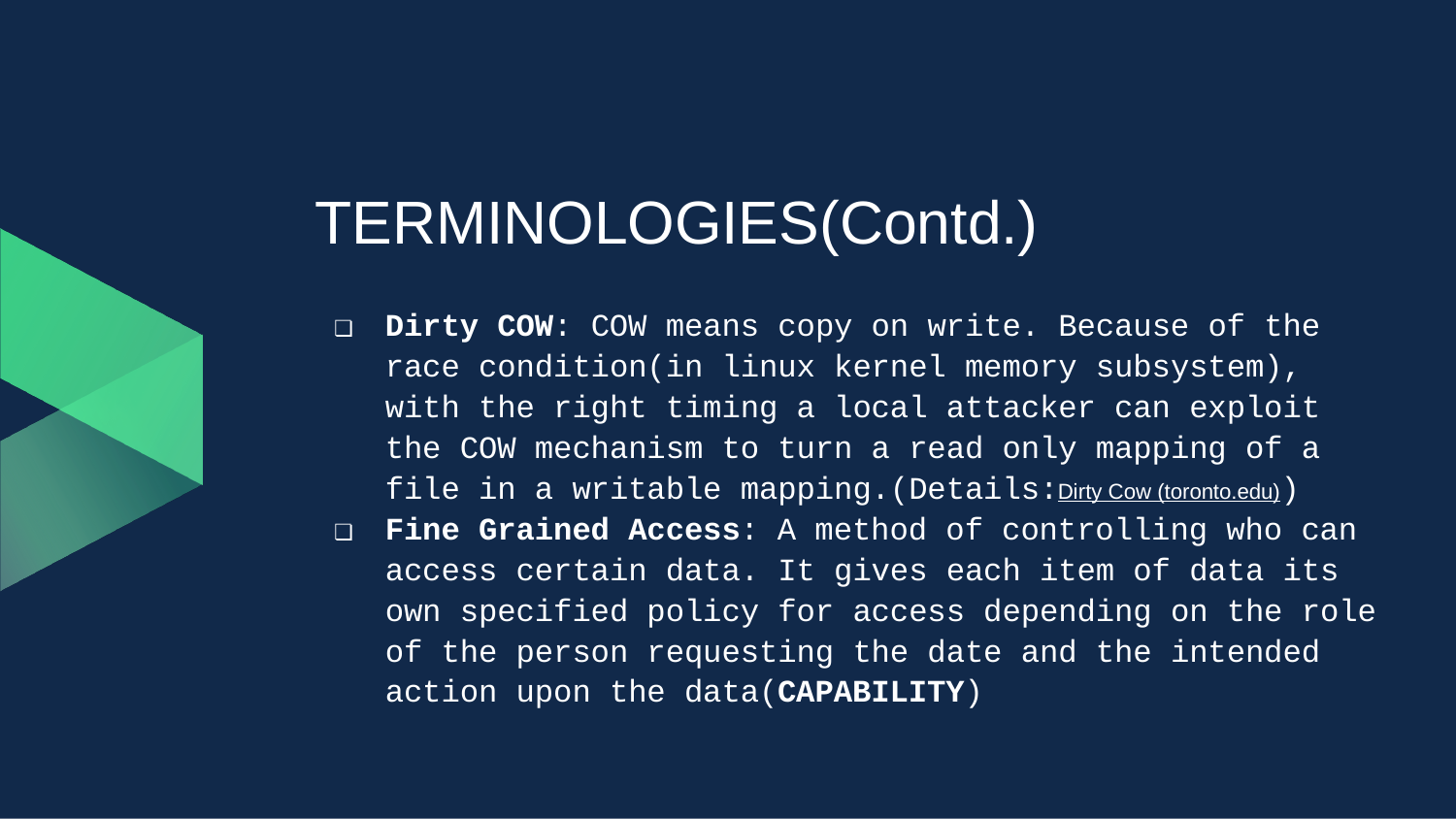

# TERMINOLOGIES(Contd.)
Dirty COW: COW means copy on write. Because of the race condition(in linux kernel memory subsystem), with the right timing a local attacker can exploit the COW mechanism to turn a read only mapping of a file in a writable mapping.(Details:Dirty Cow (toronto.edu))
Fine Grained Access: A method of controlling who can access certain data. It gives each item of data its own specified policy for access depending on the role of the person requesting the date and the intended action upon the data(CAPABILITY)